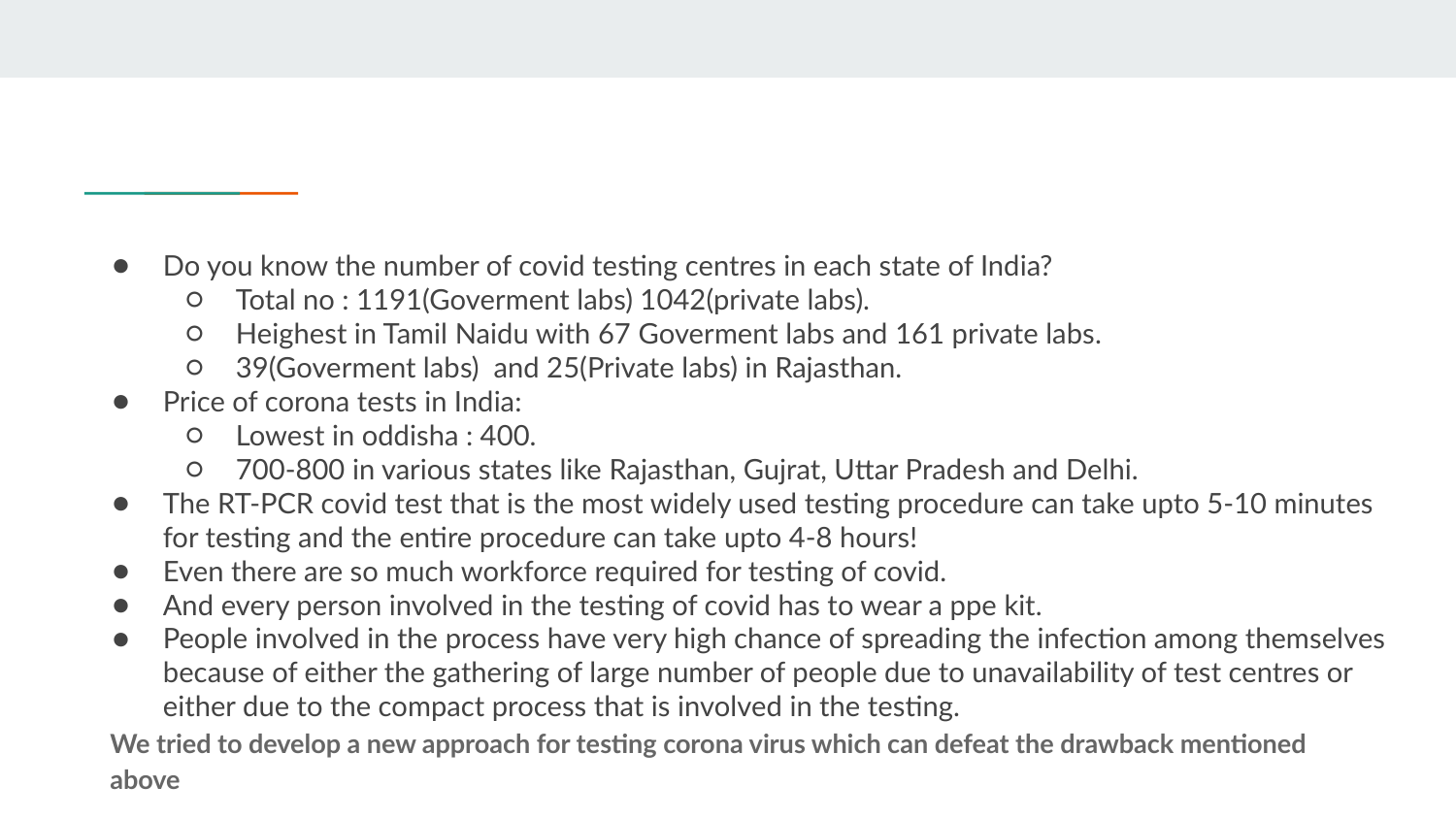

Do you know the number of covid testing centres in each state of India?
Total no : 1191(Goverment labs) 1042(private labs).
Heighest in Tamil Naidu with 67 Goverment labs and 161 private labs.
39(Goverment labs)  and 25(Private labs) in Rajasthan.
Price of corona tests in India:
Lowest in oddisha : 400.
700-800 in various states like Rajasthan, Gujrat, Uttar Pradesh and Delhi.
The RT-PCR covid test that is the most widely used testing procedure can take upto 5-10 minutes for testing and the entire procedure can take upto 4-8 hours!
Even there are so much workforce required for testing of covid.
And every person involved in the testing of covid has to wear a ppe kit.
People involved in the process have very high chance of spreading the infection among themselves because of either the gathering of large number of people due to unavailability of test centres or either due to the compact process that is involved in the testing.
We tried to develop a new approach for testing corona virus which can defeat the drawback mentioned above